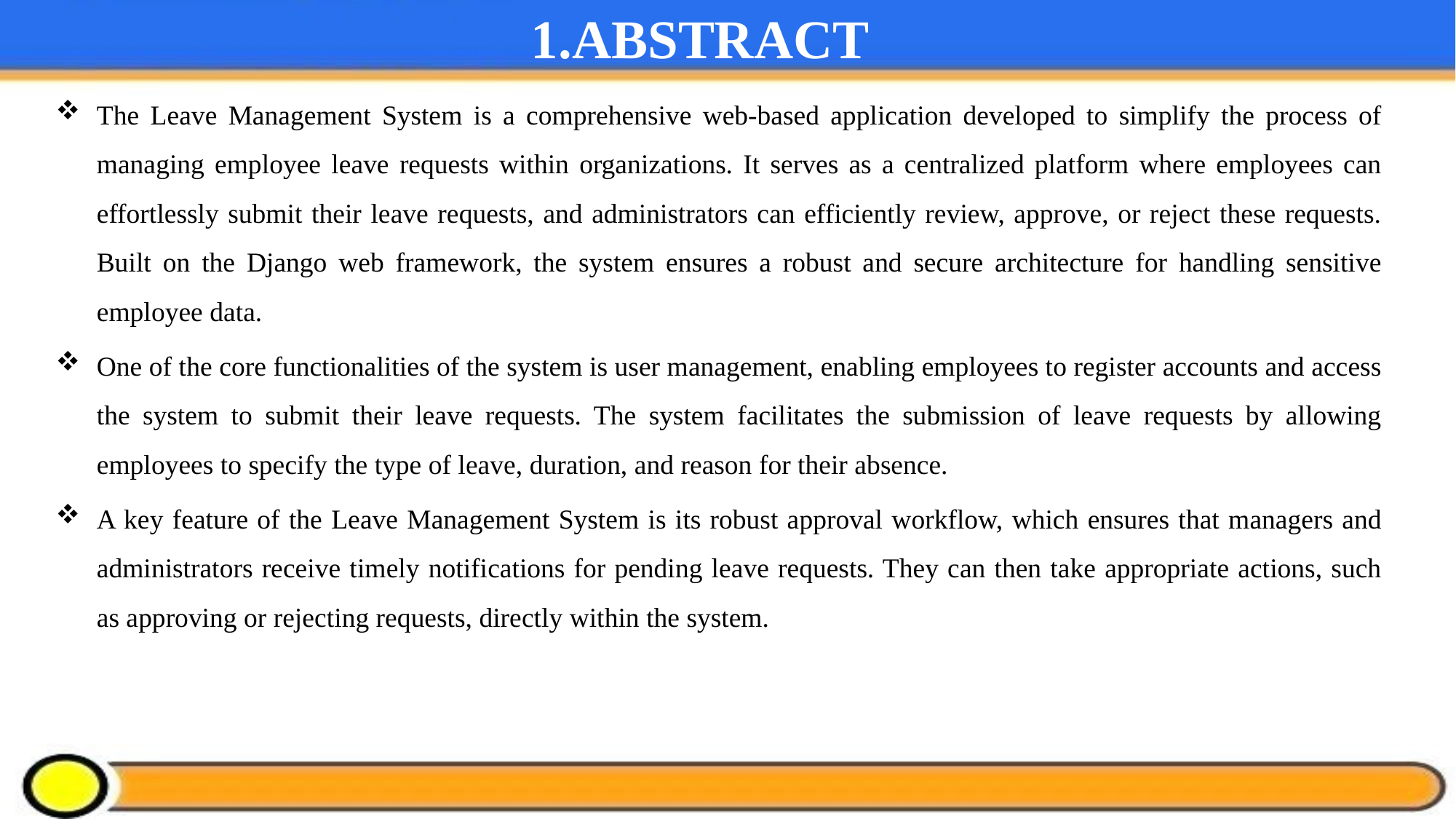

# 1.ABSTRACT
The Leave Management System is a comprehensive web-based application developed to simplify the process of managing employee leave requests within organizations. It serves as a centralized platform where employees can effortlessly submit their leave requests, and administrators can efficiently review, approve, or reject these requests. Built on the Django web framework, the system ensures a robust and secure architecture for handling sensitive employee data.
One of the core functionalities of the system is user management, enabling employees to register accounts and access the system to submit their leave requests. The system facilitates the submission of leave requests by allowing employees to specify the type of leave, duration, and reason for their absence.
A key feature of the Leave Management System is its robust approval workflow, which ensures that managers and administrators receive timely notifications for pending leave requests. They can then take appropriate actions, such as approving or rejecting requests, directly within the system.